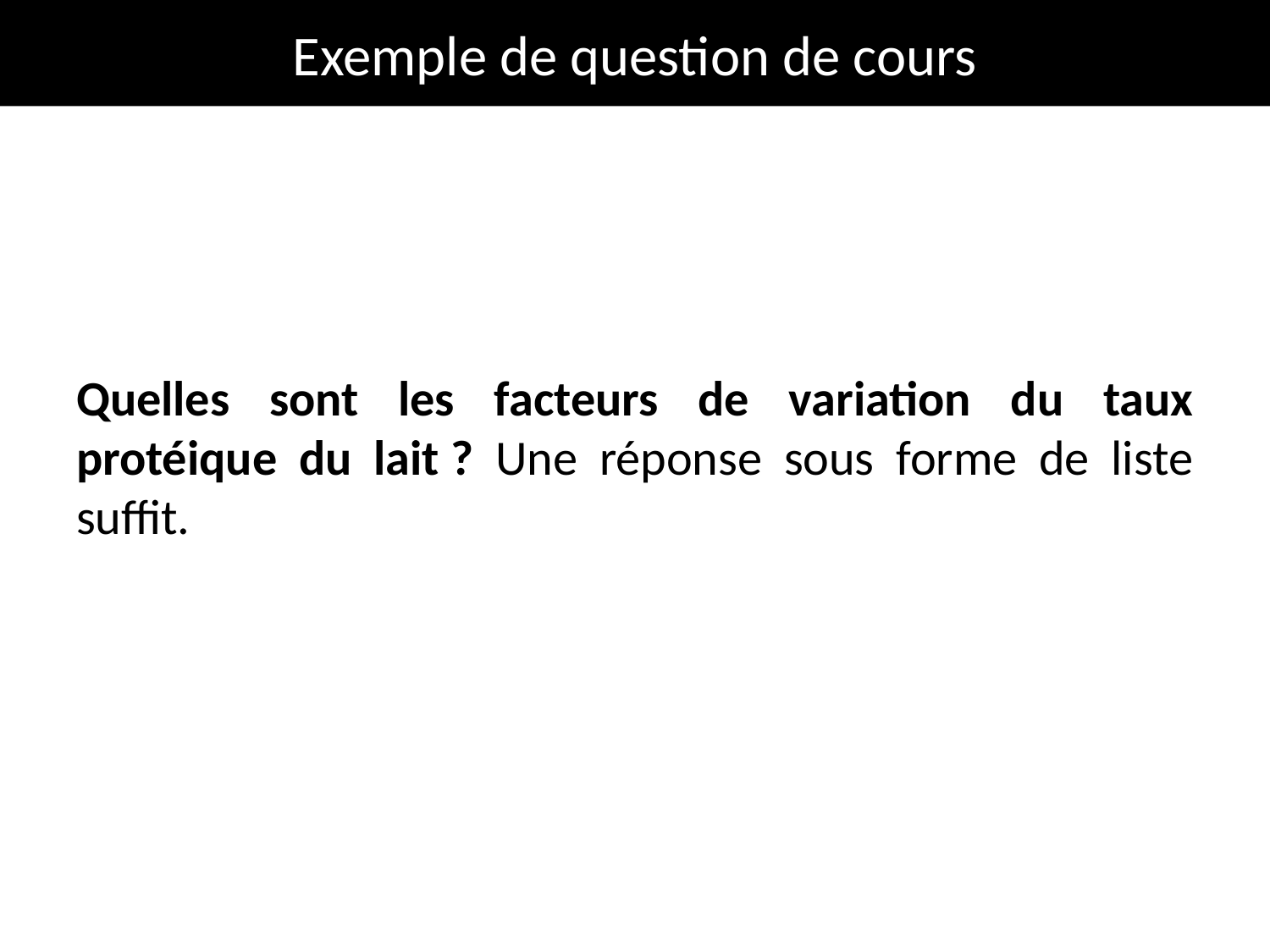

# Exemple de question de cours

Quelles sont les facteurs de variation du taux protéique du lait ? Une réponse sous forme de liste suffit.